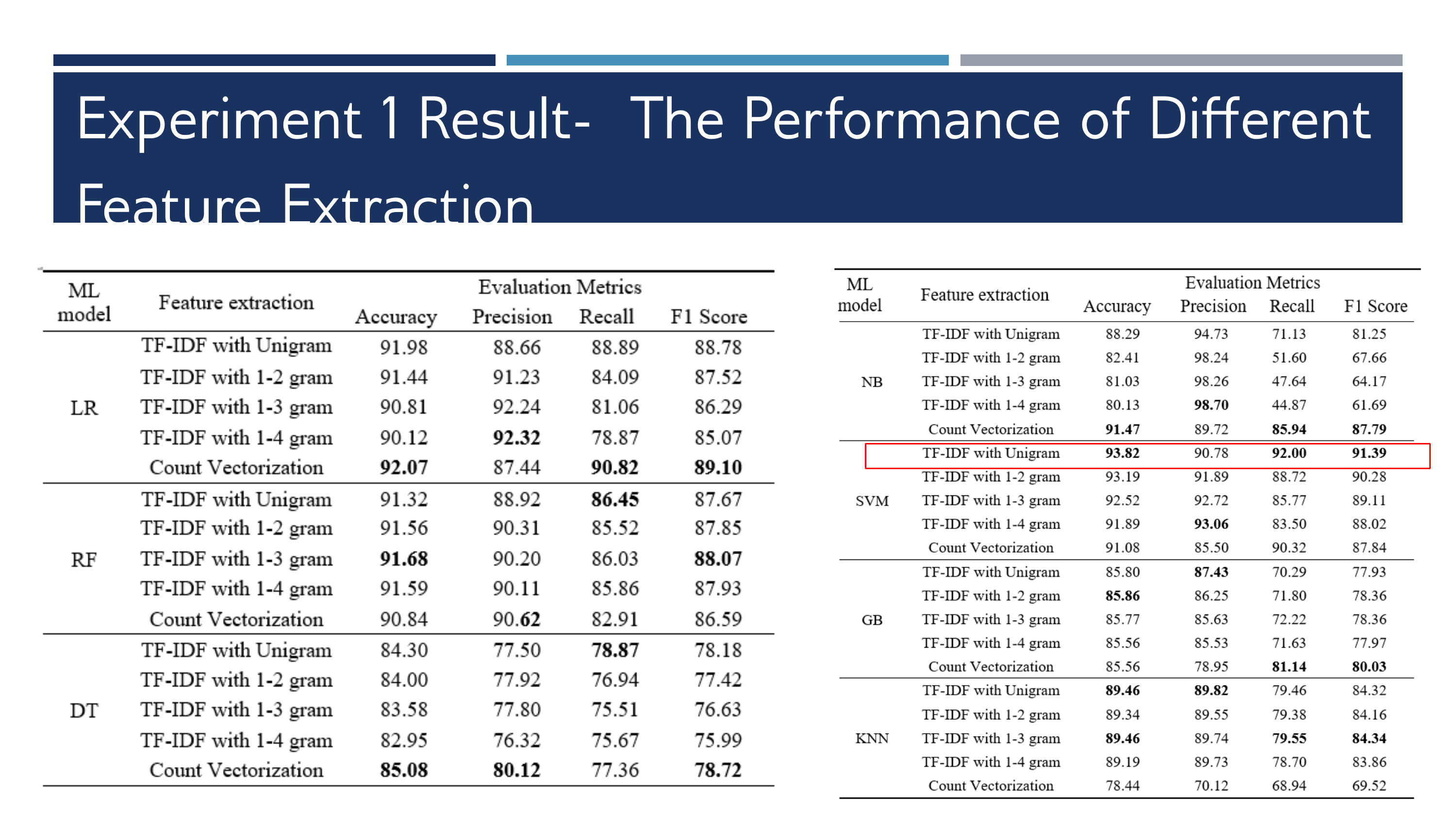

Experiment 1 Result-  The Performance of Different Feature Extraction